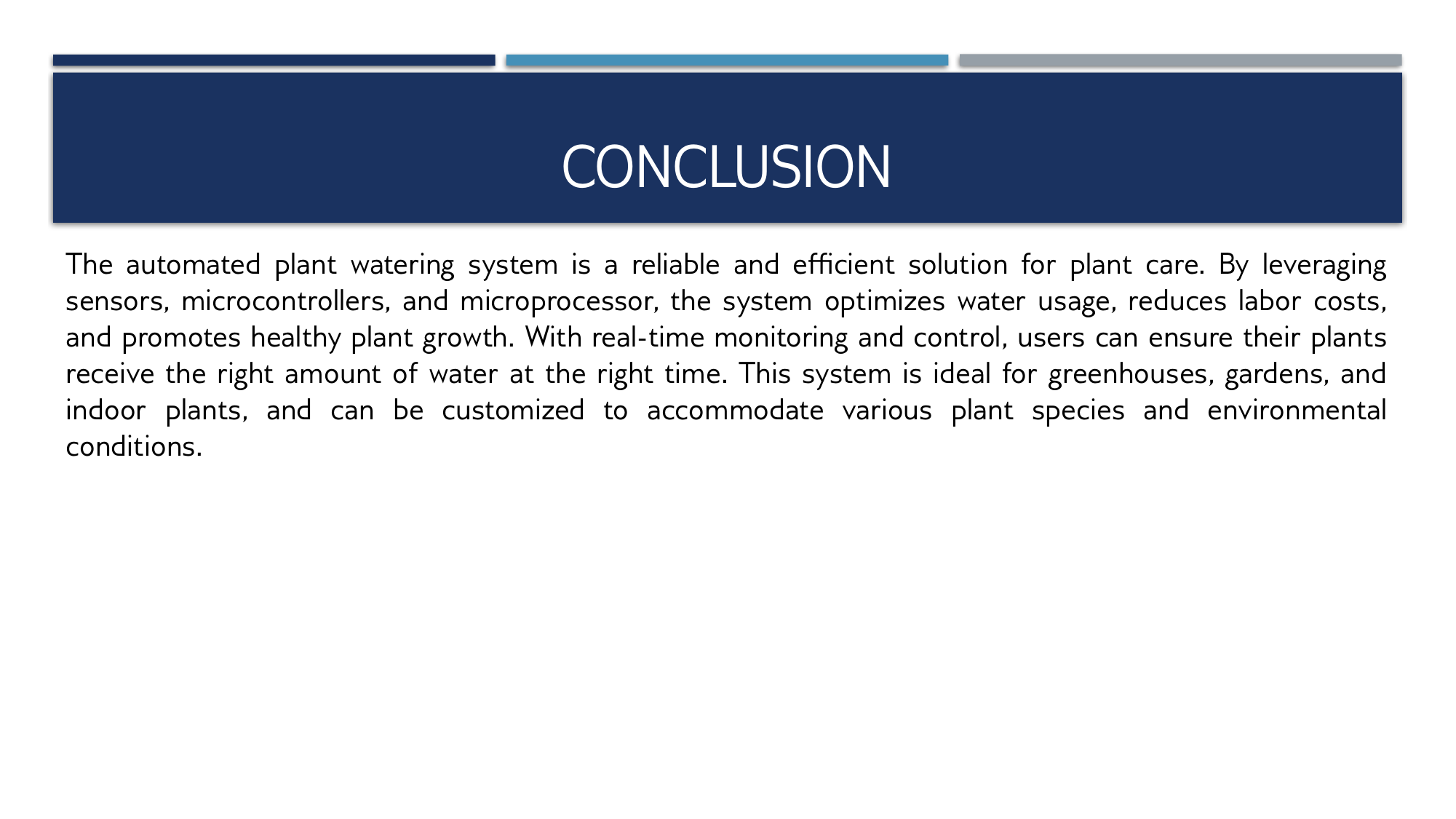

# CONCLUSION
The automated plant watering system is a reliable and efficient solution for plant care. By leveraging sensors, microcontrollers, and microprocessor, the system optimizes water usage, reduces labor costs, and promotes healthy plant growth. With real-time monitoring and control, users can ensure their plants receive the right amount of water at the right time. This system is ideal for greenhouses, gardens, and indoor plants, and can be customized to accommodate various plant species and environmental conditions.